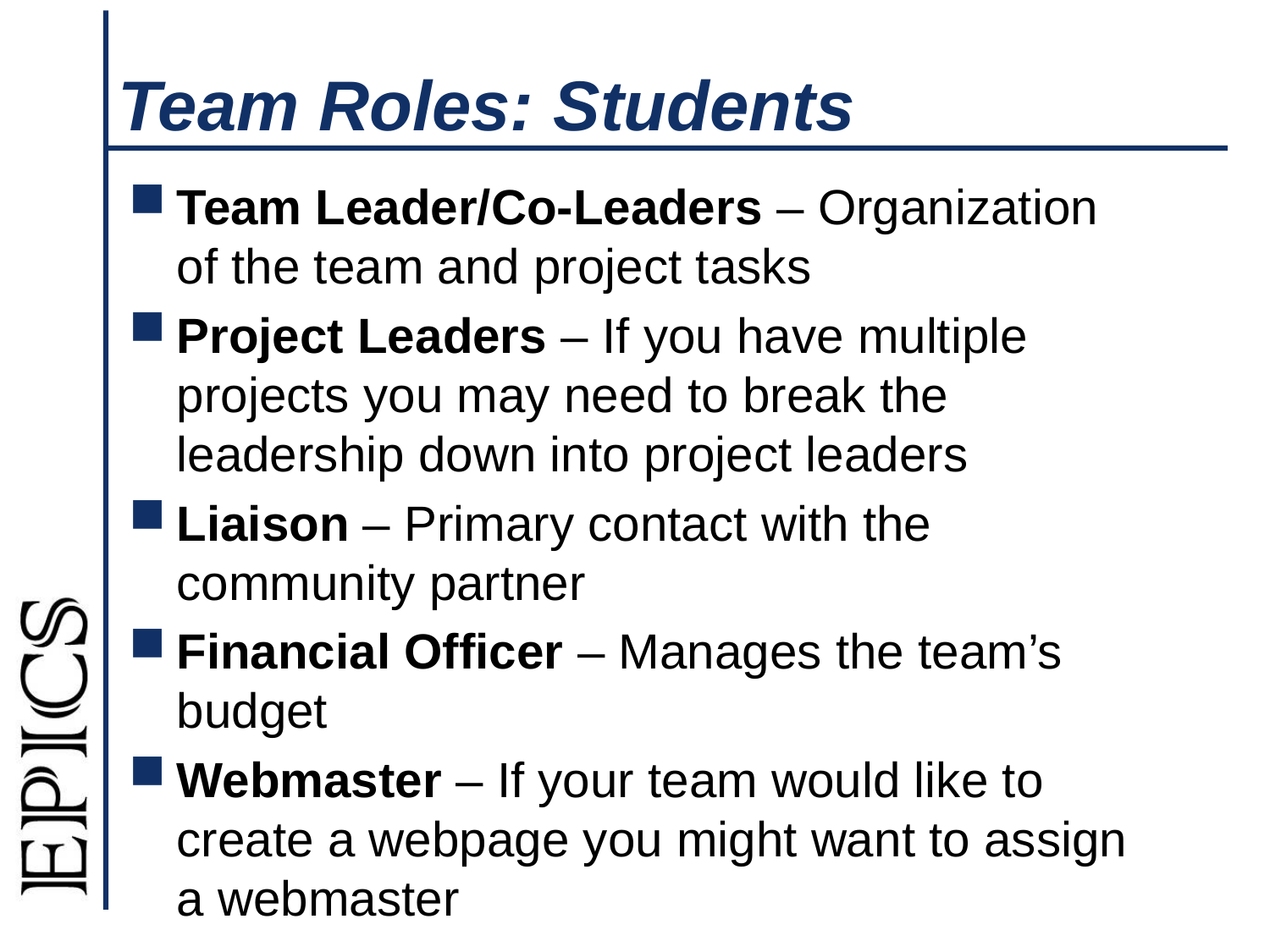

# Team Roles: Students
Team Leader/Co-Leaders – Organization of the team and project tasks
Project Leaders – If you have multiple projects you may need to break the leadership down into project leaders
Liaison – Primary contact with the community partner
Financial Officer – Manages the team’s budget
Webmaster – If your team would like to create a webpage you might want to assign a webmaster